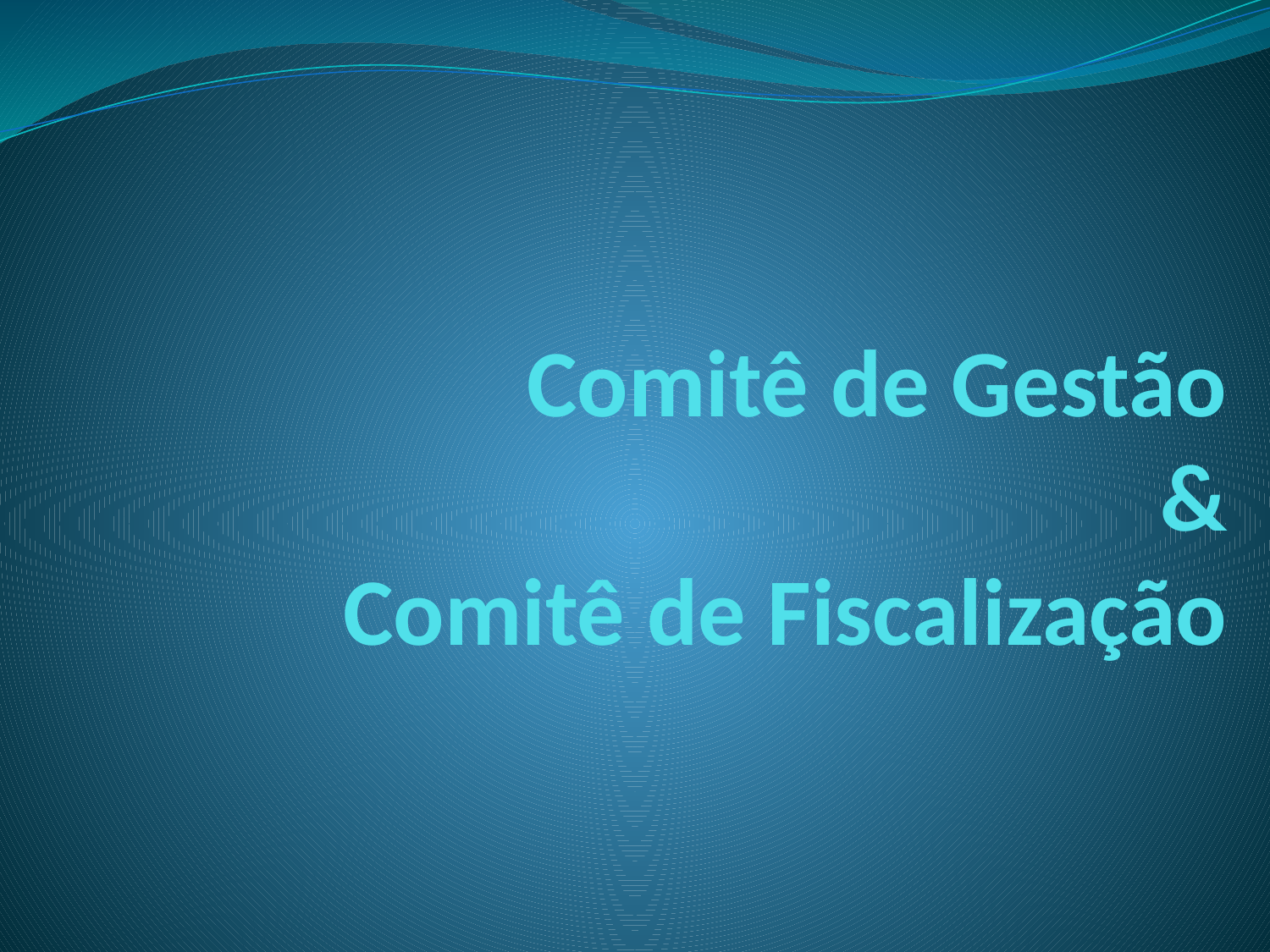

# Comitê de Gestão & Comitê de Fiscalização